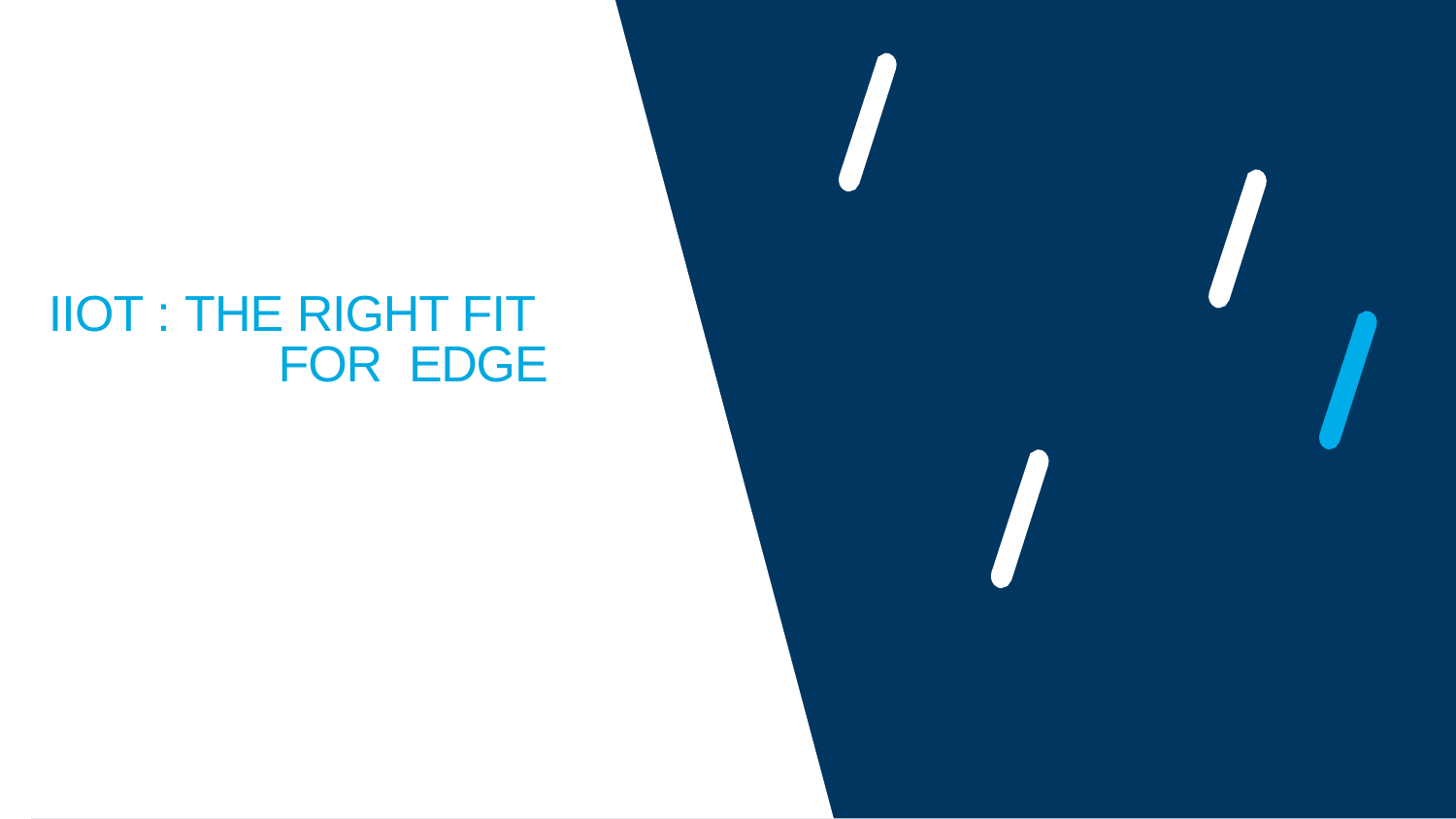

# IIOT : THE RIGHT FIT FOR  EDGE